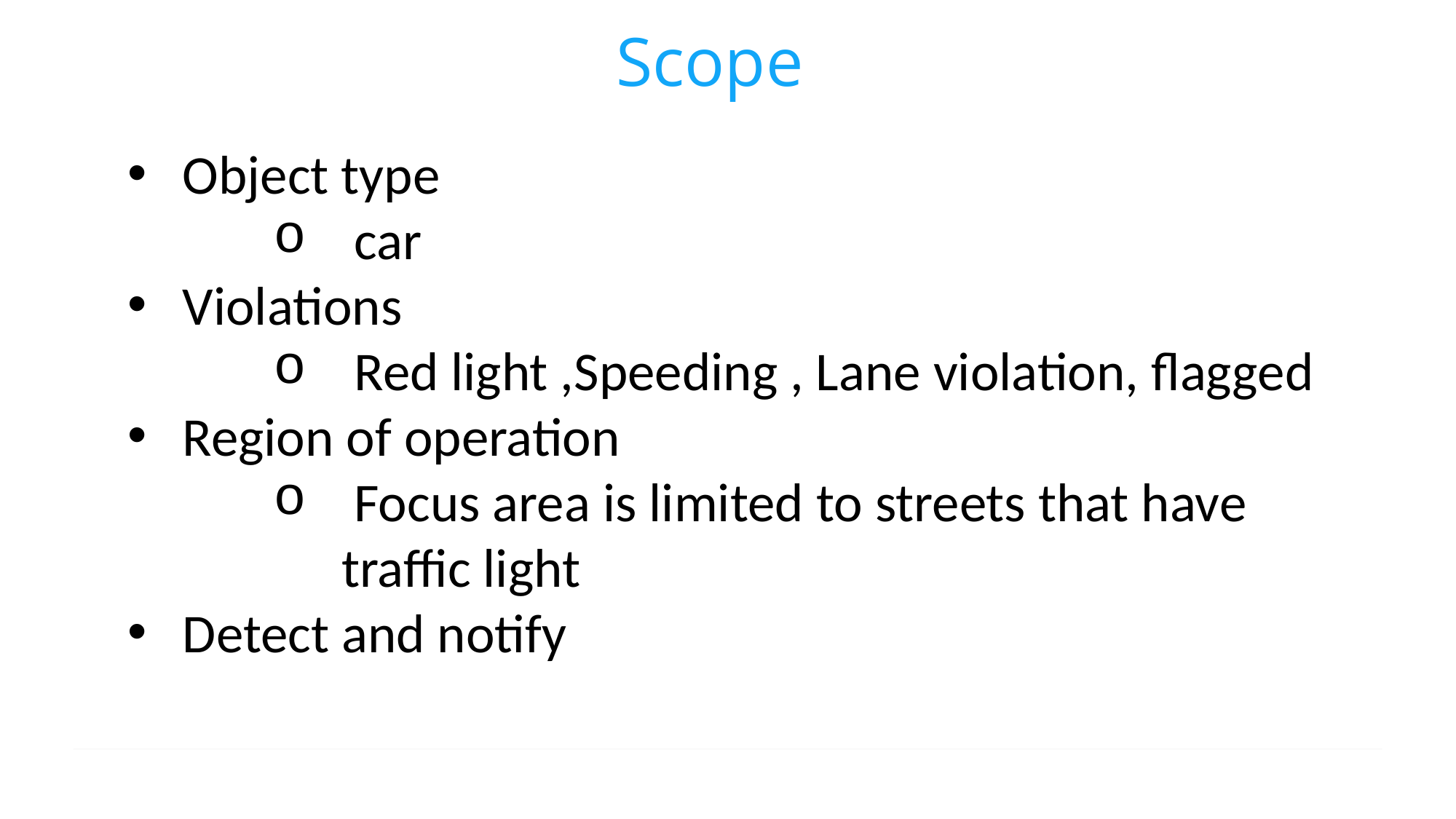

Scope
Object type
 car
Violations
 Red light ,Speeding , Lane violation, flagged
Region of operation
 Focus area is limited to streets that have traffic light
Detect and notify